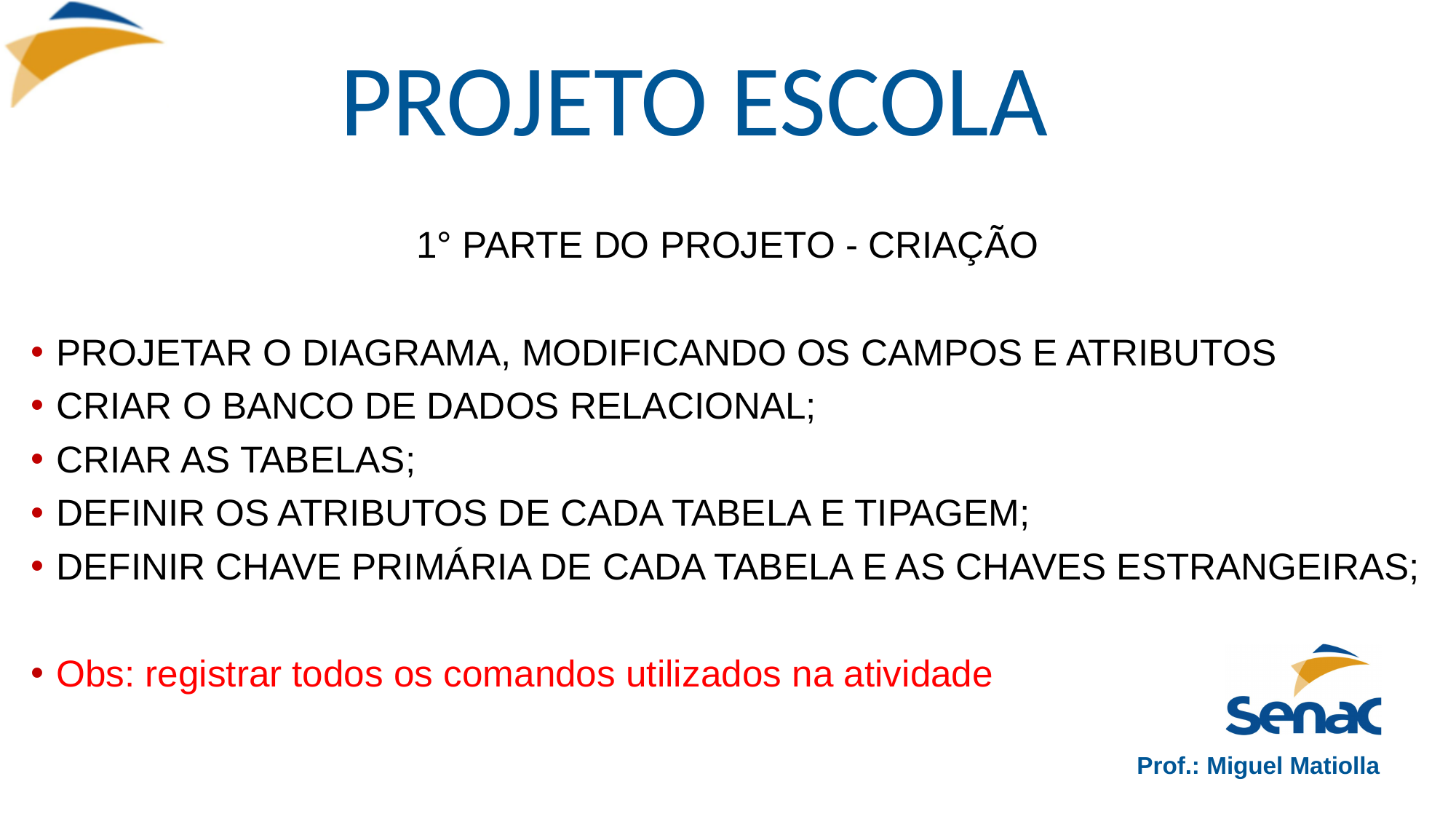

# PROJETO ESCOLA
1° PARTE DO PROJETO - CRIAÇÃO

PROJETAR O DIAGRAMA, MODIFICANDO OS CAMPOS E ATRIBUTOS
CRIAR O BANCO DE DADOS RELACIONAL;
CRIAR AS TABELAS;
DEFINIR OS ATRIBUTOS DE CADA TABELA E TIPAGEM;
DEFINIR CHAVE PRIMÁRIA DE CADA TABELA E AS CHAVES ESTRANGEIRAS;

Obs: registrar todos os comandos utilizados na atividade